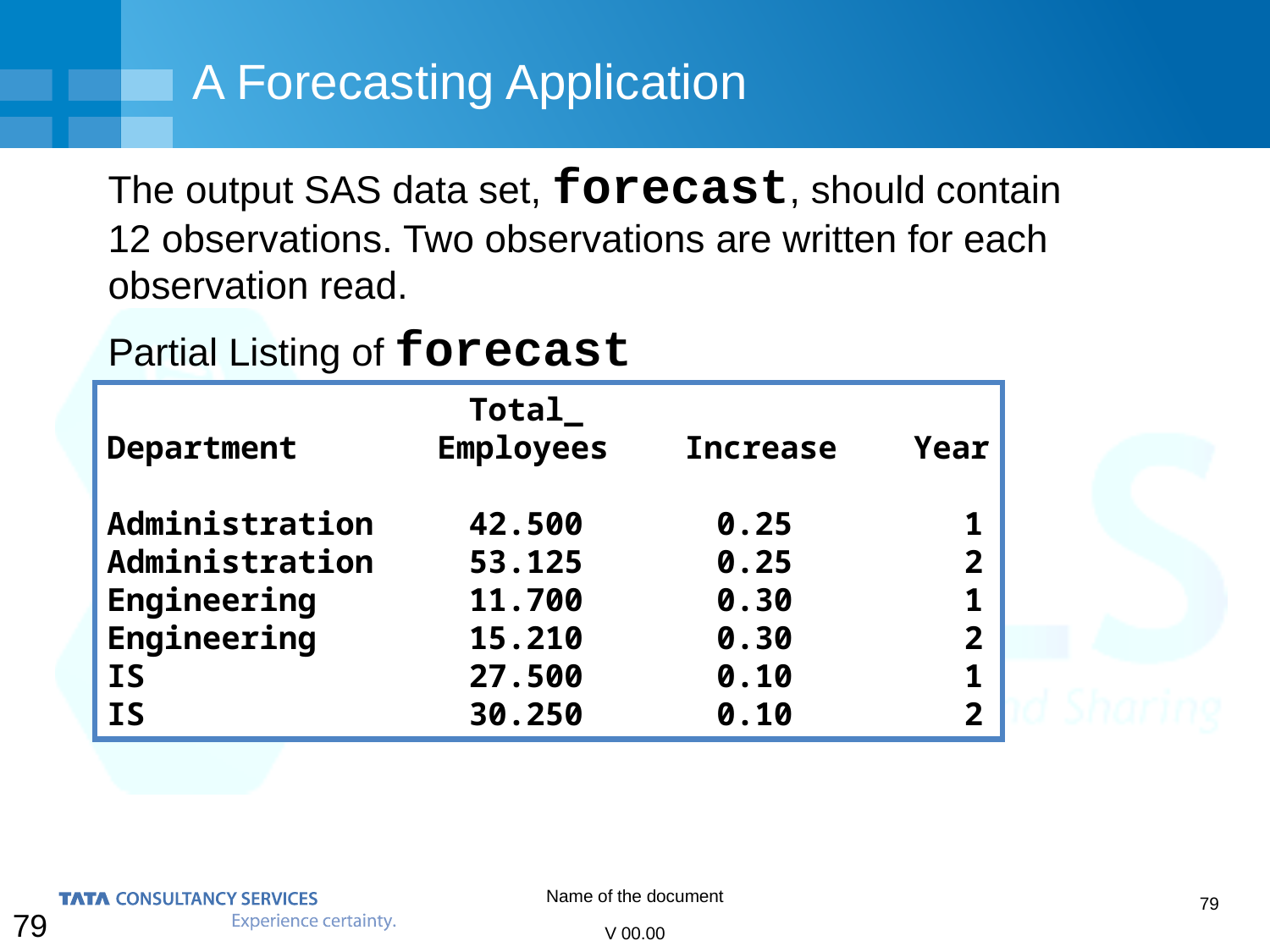

# A Forecasting Application
The output SAS data set, forecast, should contain
12 observations. Two observations are written for each observation read.
Partial Listing of forecast
                   Total_
Department 	    Employees    Increase    Year

Administration     42.500       0.25         1
Administration     53.125       0.25         2
Engineering        11.700       0.30         1
Engineering        15.210       0.30         2
IS                 27.500       0.10         1
IS                 30.250       0.10         2
79